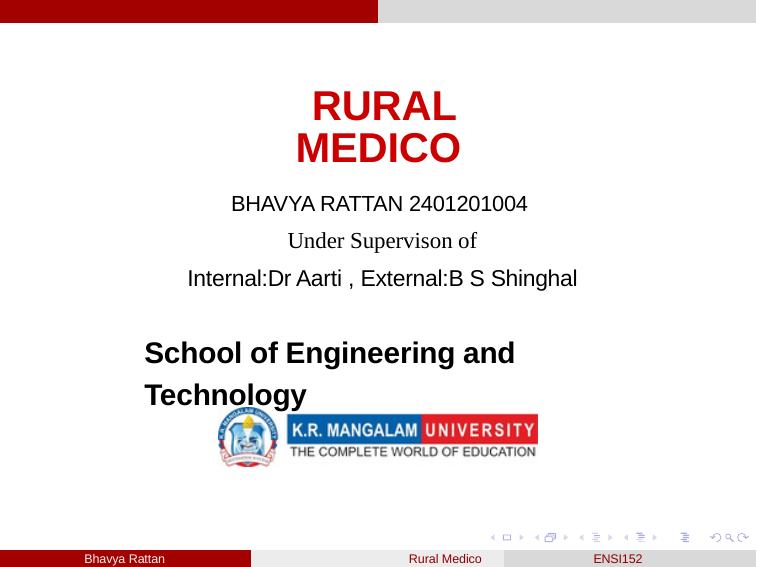

RURAL MEDICO
BHAVYA RATTAN 2401201004

Under Supervison of

Internal:Dr Aarti , External:B S Shinghal

School of Engineering and Technology

                          Bhavya Rattan                                                                        Rural Medico                                 ENSI152                                             1/10